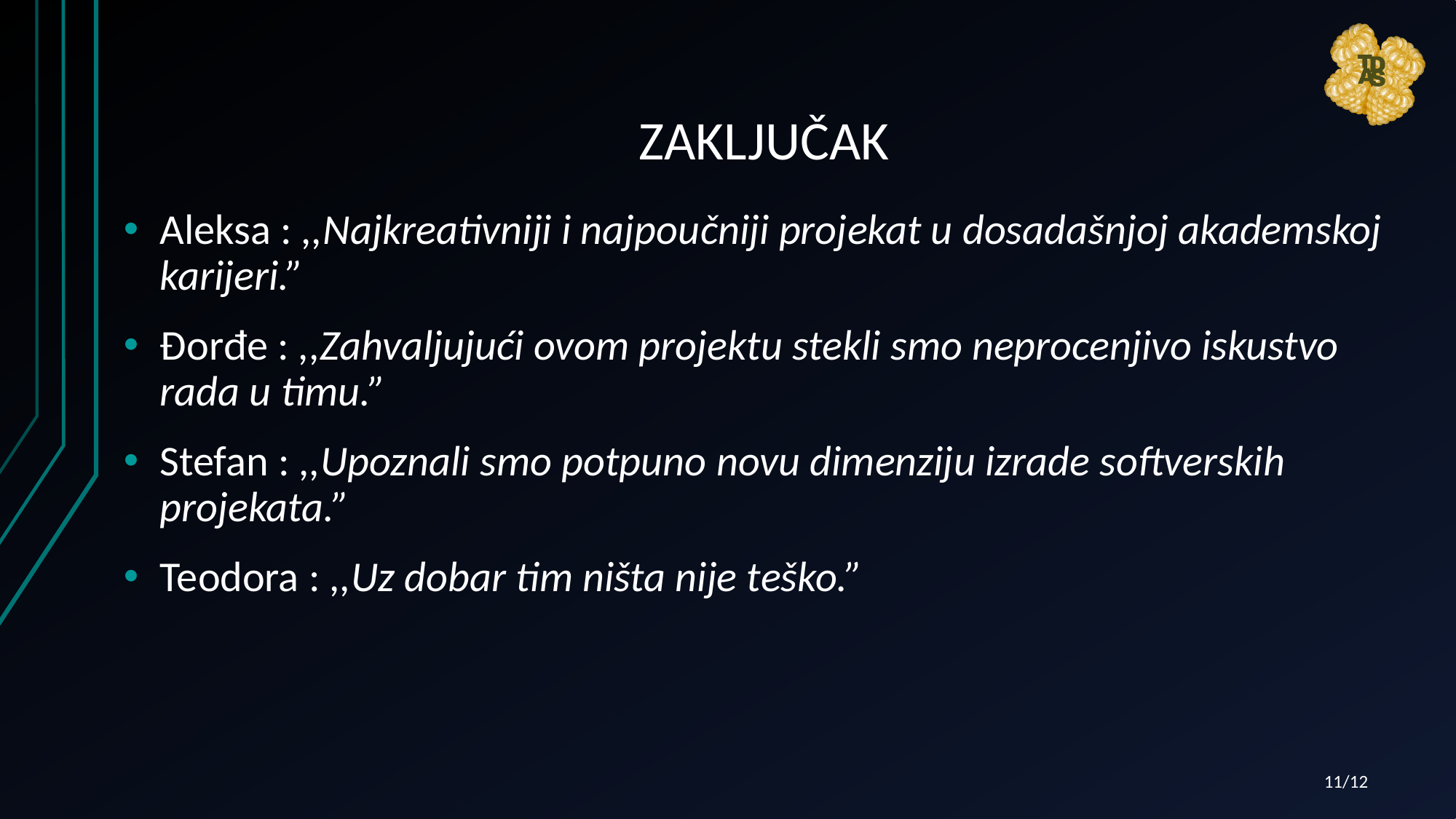

# ZAKLJUČAK
Aleksa : ,,Najkreativniji i najpoučniji projekat u dosadašnjoj akademskoj karijeri.”
Đorđe : ,,Zahvaljujući ovom projektu stekli smo neprocenjivo iskustvo rada u timu.”
Stefan : ,,Upoznali smo potpuno novu dimenziju izrade softverskih projekata.”
Teodora : ,,Uz dobar tim ništa nije teško.”
11/12